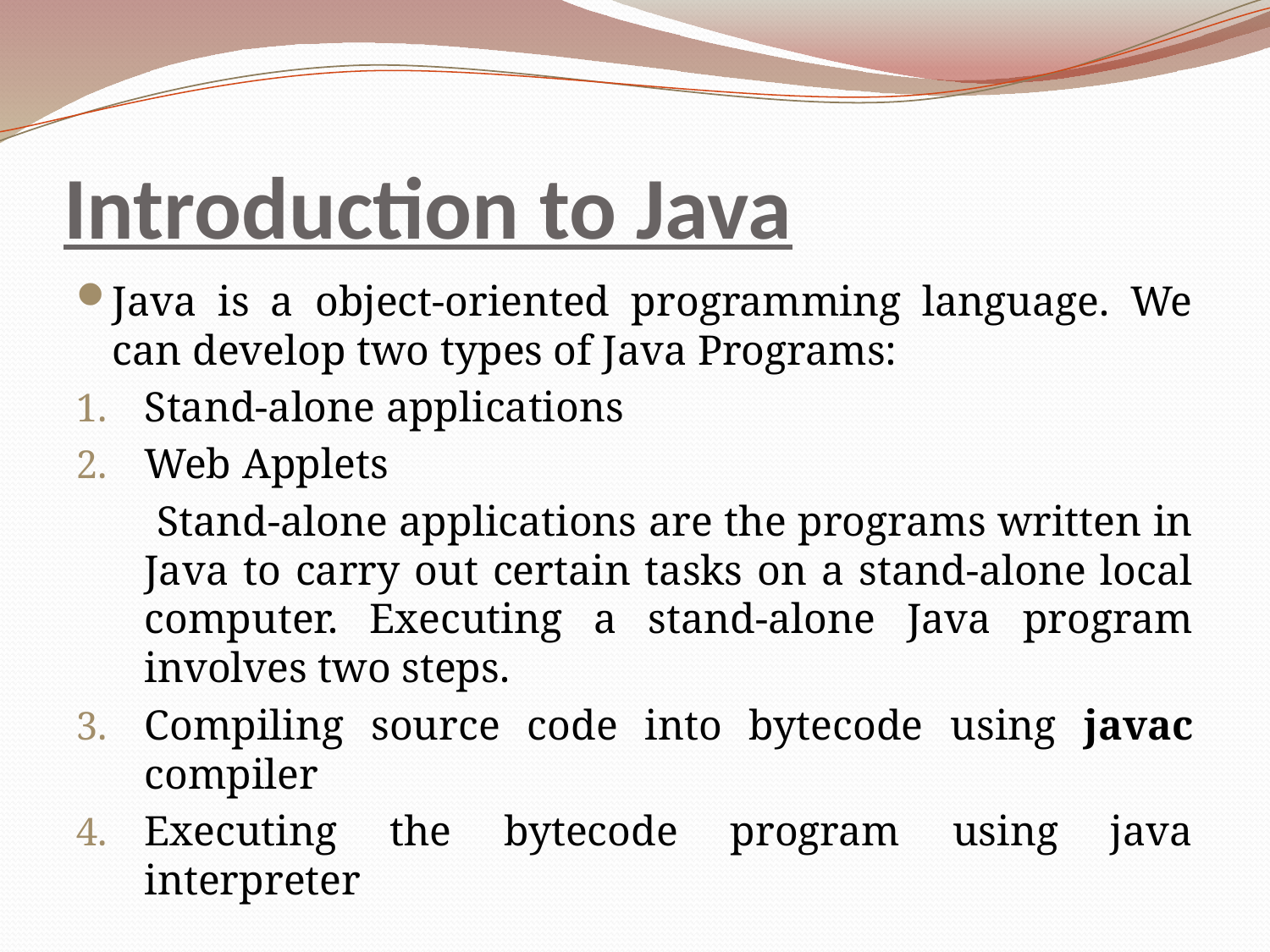

# Introduction to Java
Java is a object-oriented programming language. We can develop two types of Java Programs:
Stand-alone applications
Web Applets
       Stand-alone applications are the programs written in Java to carry out certain tasks on a stand-alone local computer. Executing a stand-alone Java program involves two steps.
Compiling source code into bytecode using javac compiler
Executing the bytecode program using java interpreter